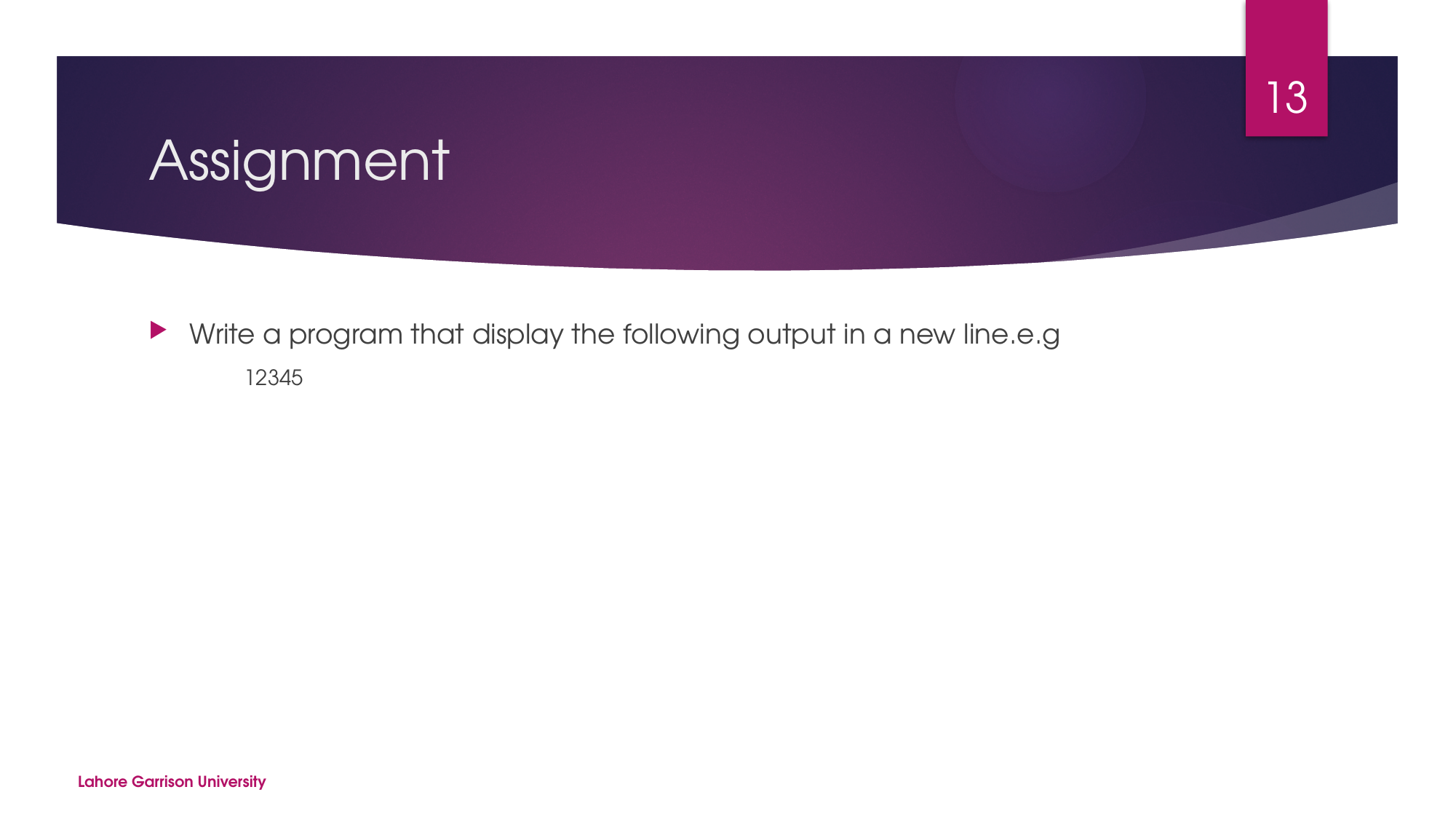

13
# Assignment
Write a program that display the following output in a new line.e.g
12345
Lahore Garrison University